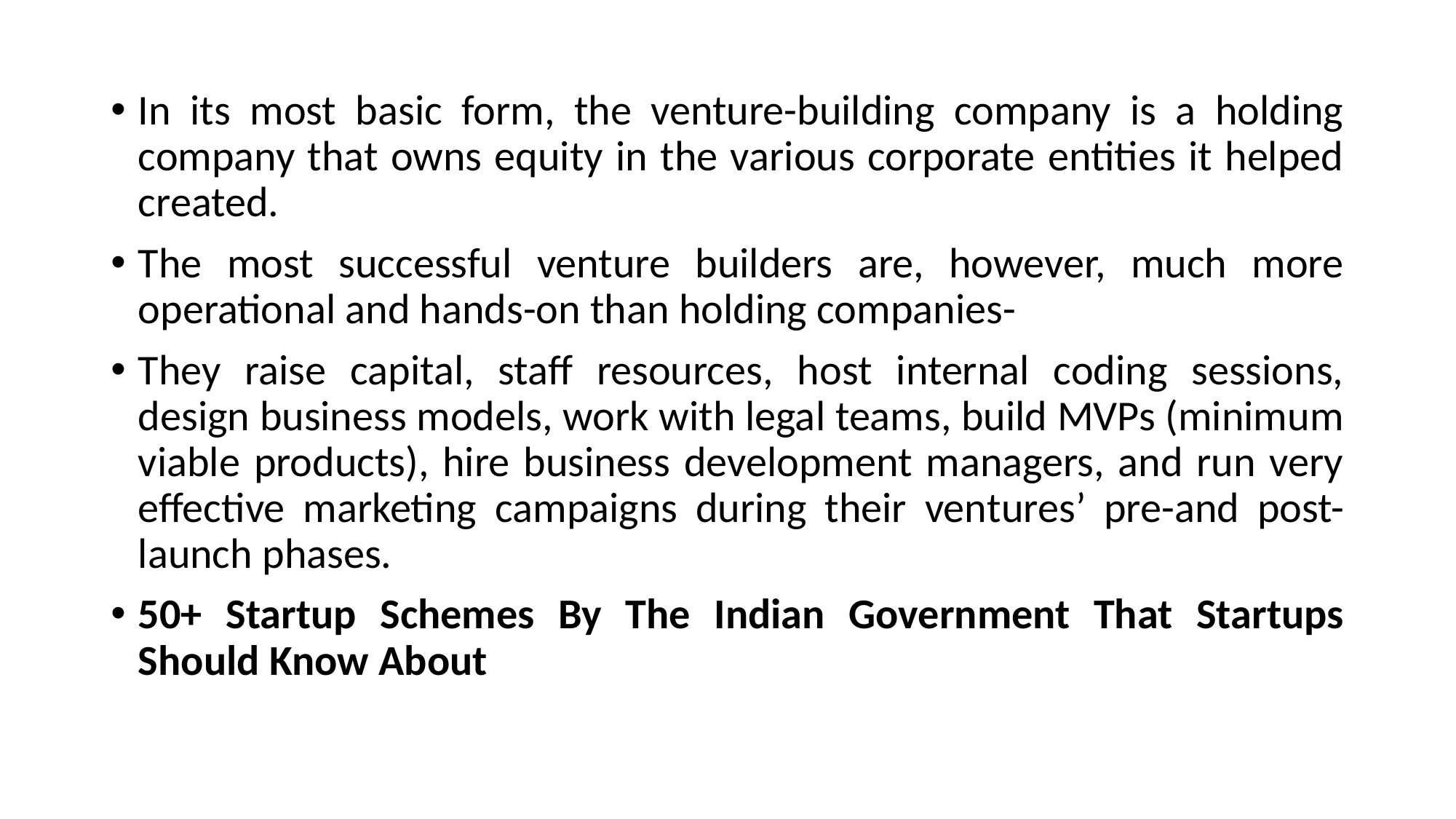

In its most basic form, the venture-building company is a holding company that owns equity in the various corporate entities it helped created.
The most successful venture builders are, however, much more operational and hands-on than holding companies-
They raise capital, staff resources, host internal coding sessions, design business models, work with legal teams, build MVPs (minimum viable products), hire business development managers, and run very effective marketing campaigns during their ven­tures’ pre-and post-launch phases.
50+ Startup Schemes By The Indian Government That Startups Should Know About